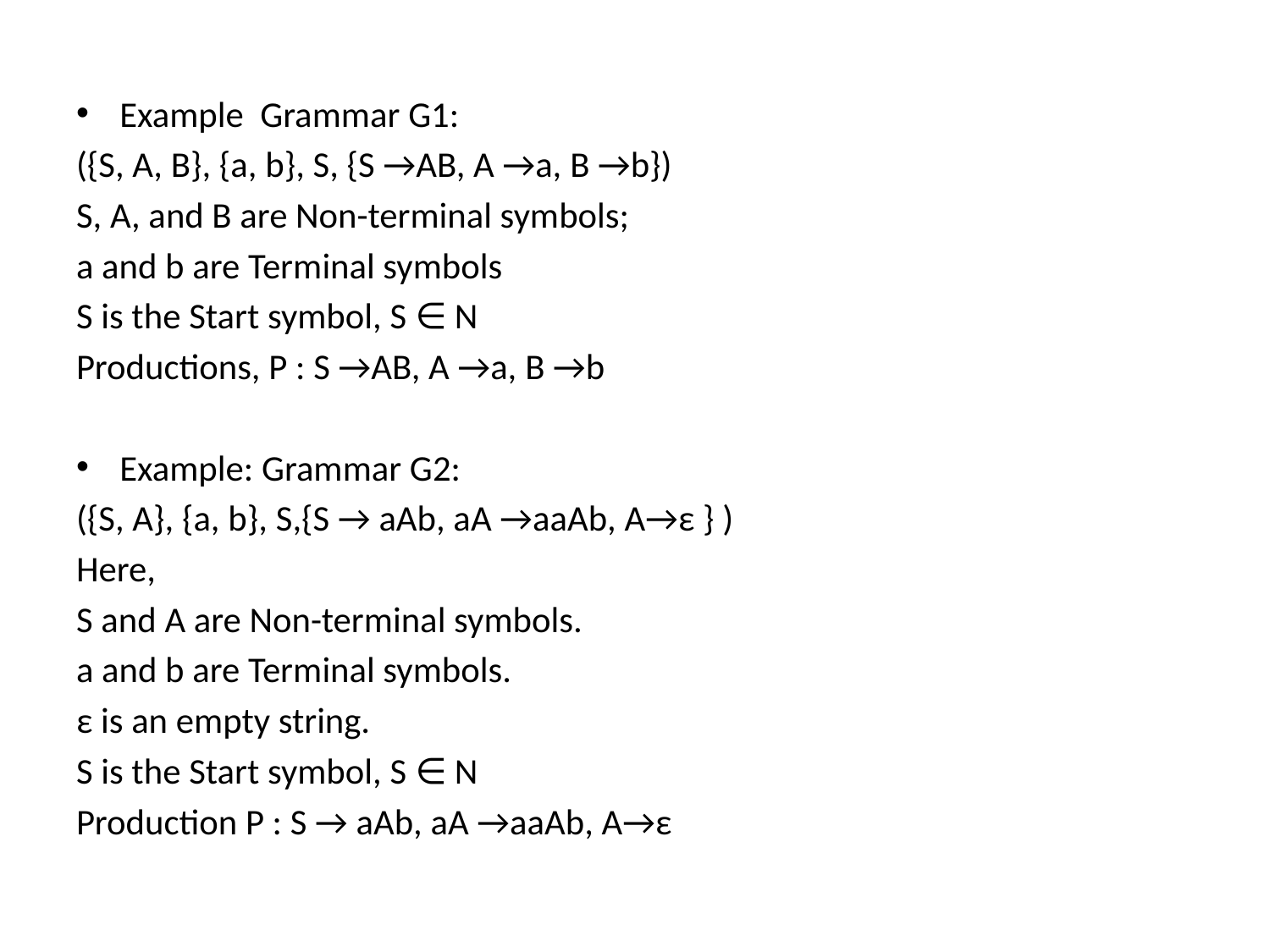

Example  Grammar G1:
({S, A, B}, {a, b}, S, {S →AB, A →a, B →b})
S, A, and B are Non-terminal symbols;
a and b are Terminal symbols
S is the Start symbol, S ∈ N
Productions, P : S →AB, A →a, B →b

Example: Grammar G2:
({S, A}, {a, b}, S,{S → aAb, aA →aaAb, A→ε } )
Here,
S and A are Non-terminal symbols.
a and b are Terminal symbols.
ε is an empty string.
S is the Start symbol, S ∈ N
Production P : S → aAb, aA →aaAb, A→ε